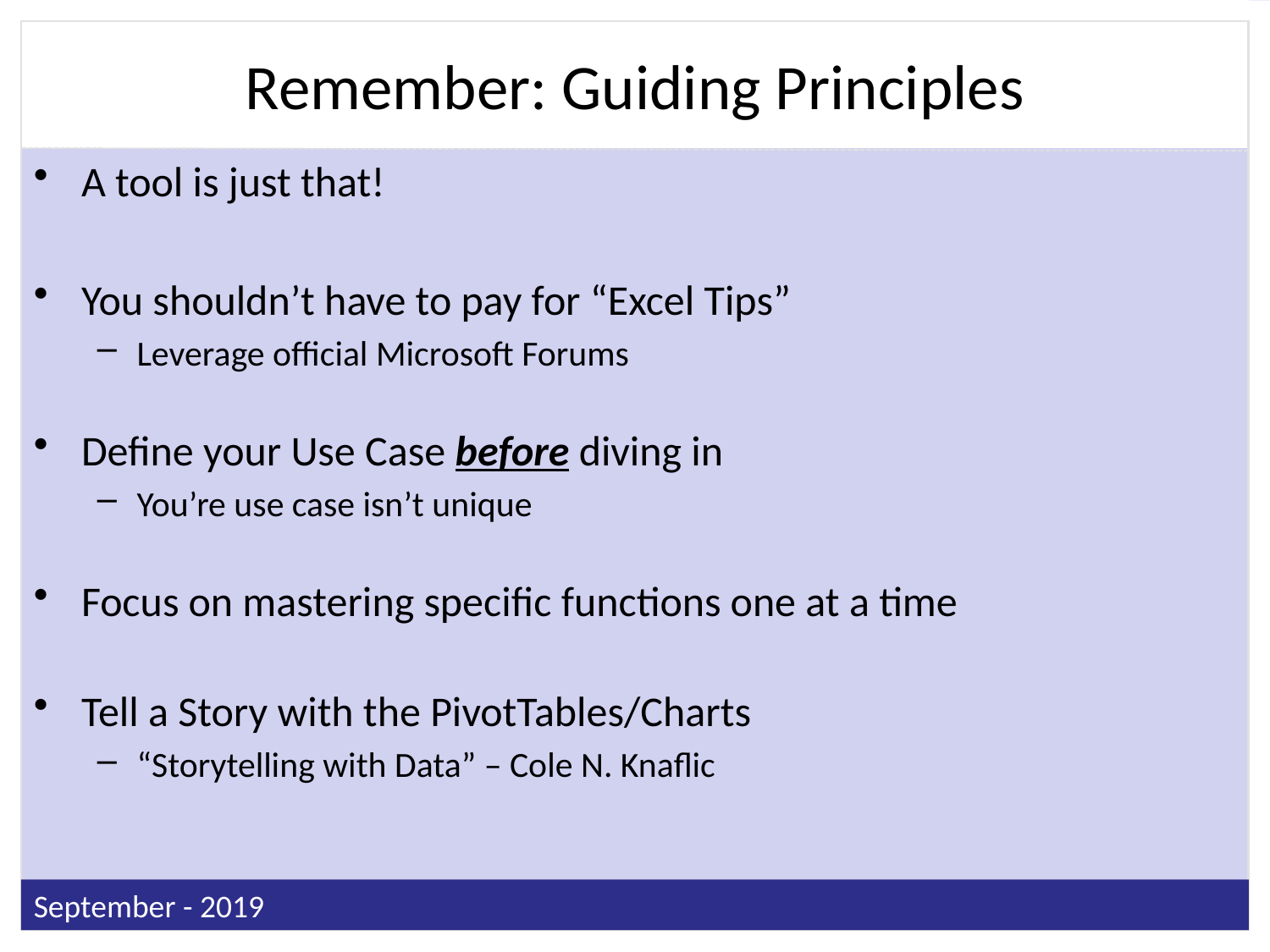

# Remember: Guiding Principles
A tool is just that!

You shouldn’t have to pay for “Excel Tips”
Leverage official Microsoft Forums
Define your Use Case before diving in
You’re use case isn’t unique
Focus on mastering specific functions one at a time
Tell a Story with the PivotTables/Charts
“Storytelling with Data” – Cole N. Knaflic

September - 2019
7